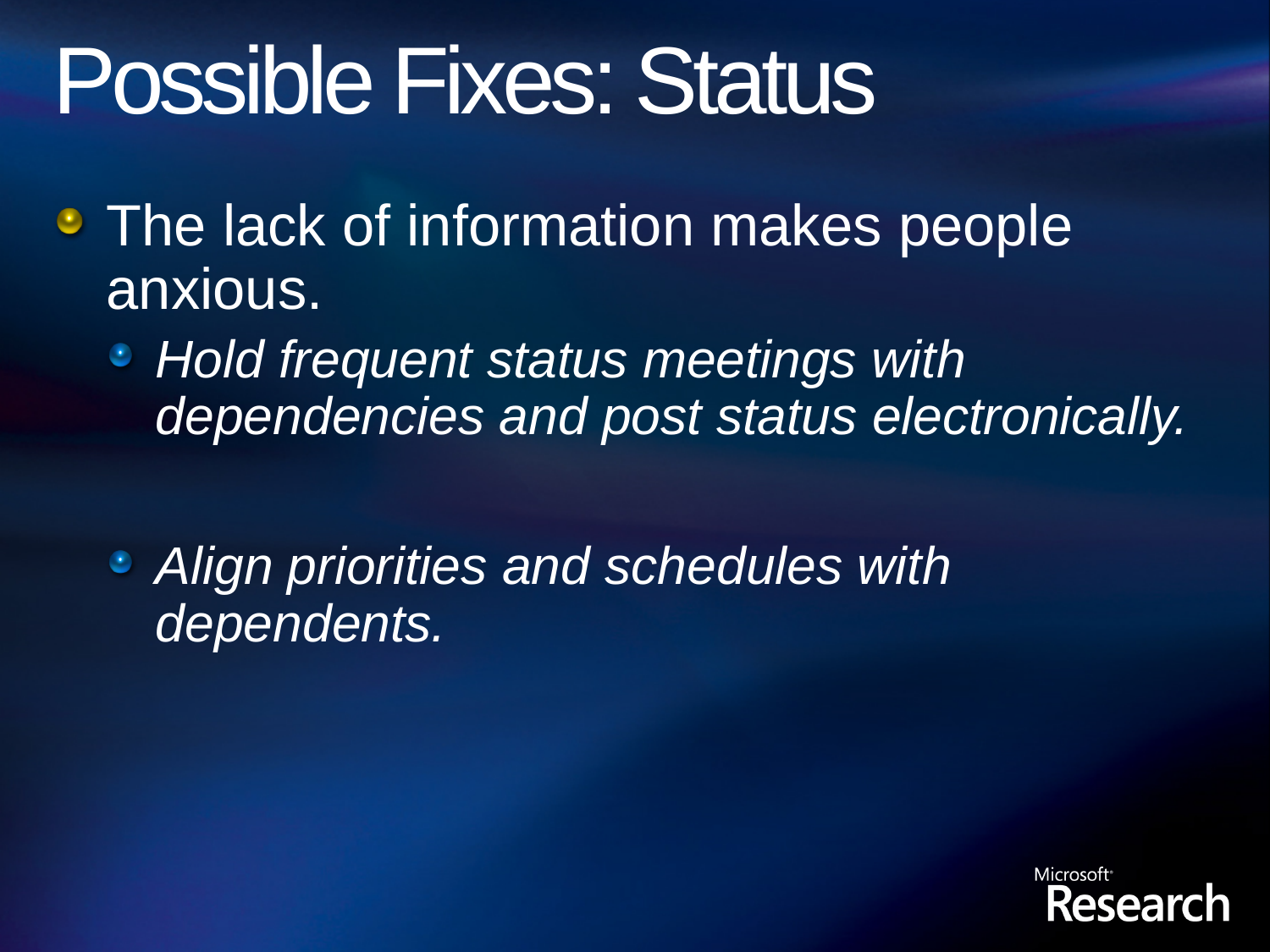

# Possible Fixes: Status
The lack of information makes people anxious.
Hold frequent status meetings with dependencies and post status electronically.

Align priorities and schedules with dependents.